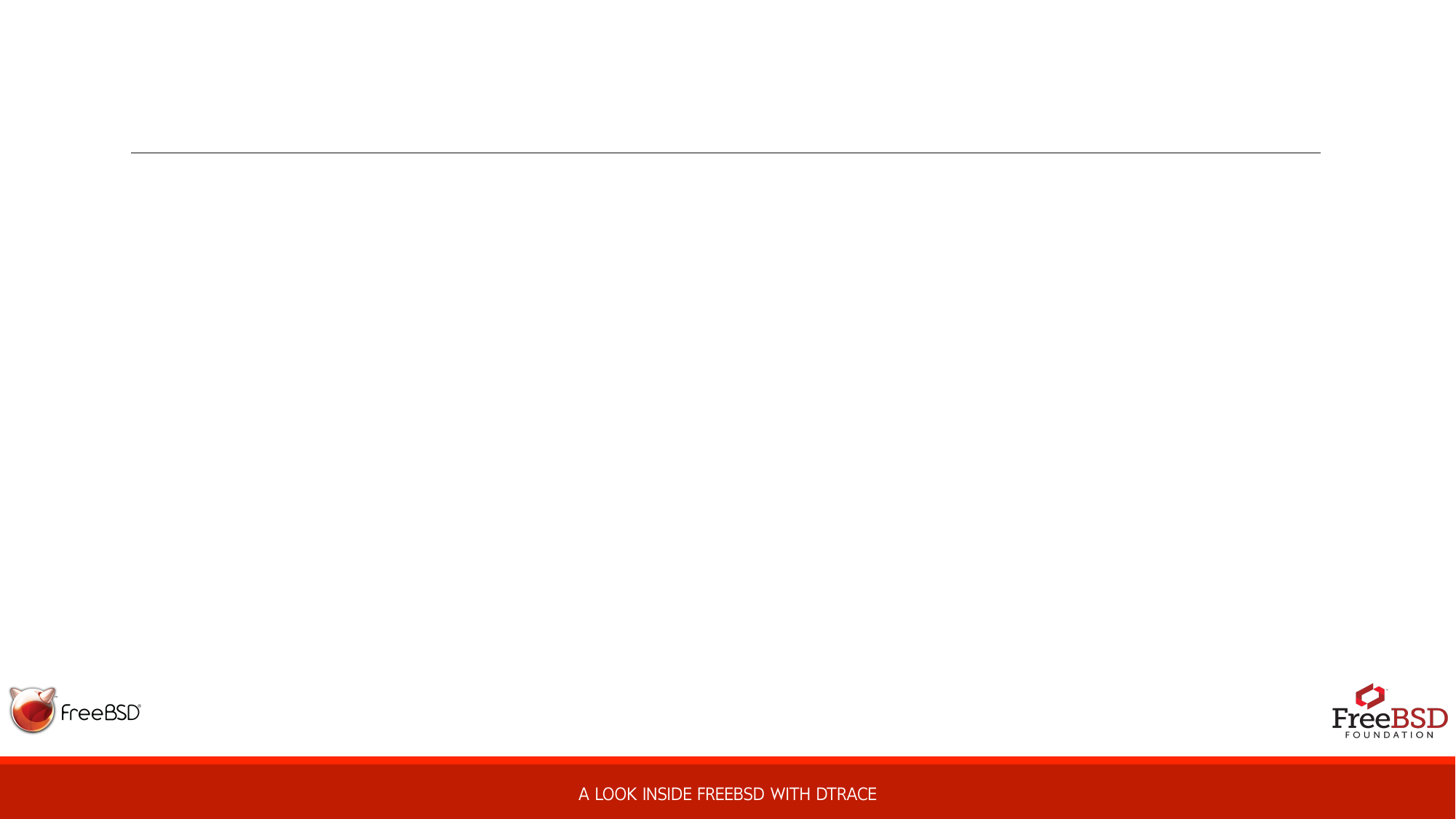

#
A Look Inside FreeBSD with DTrace